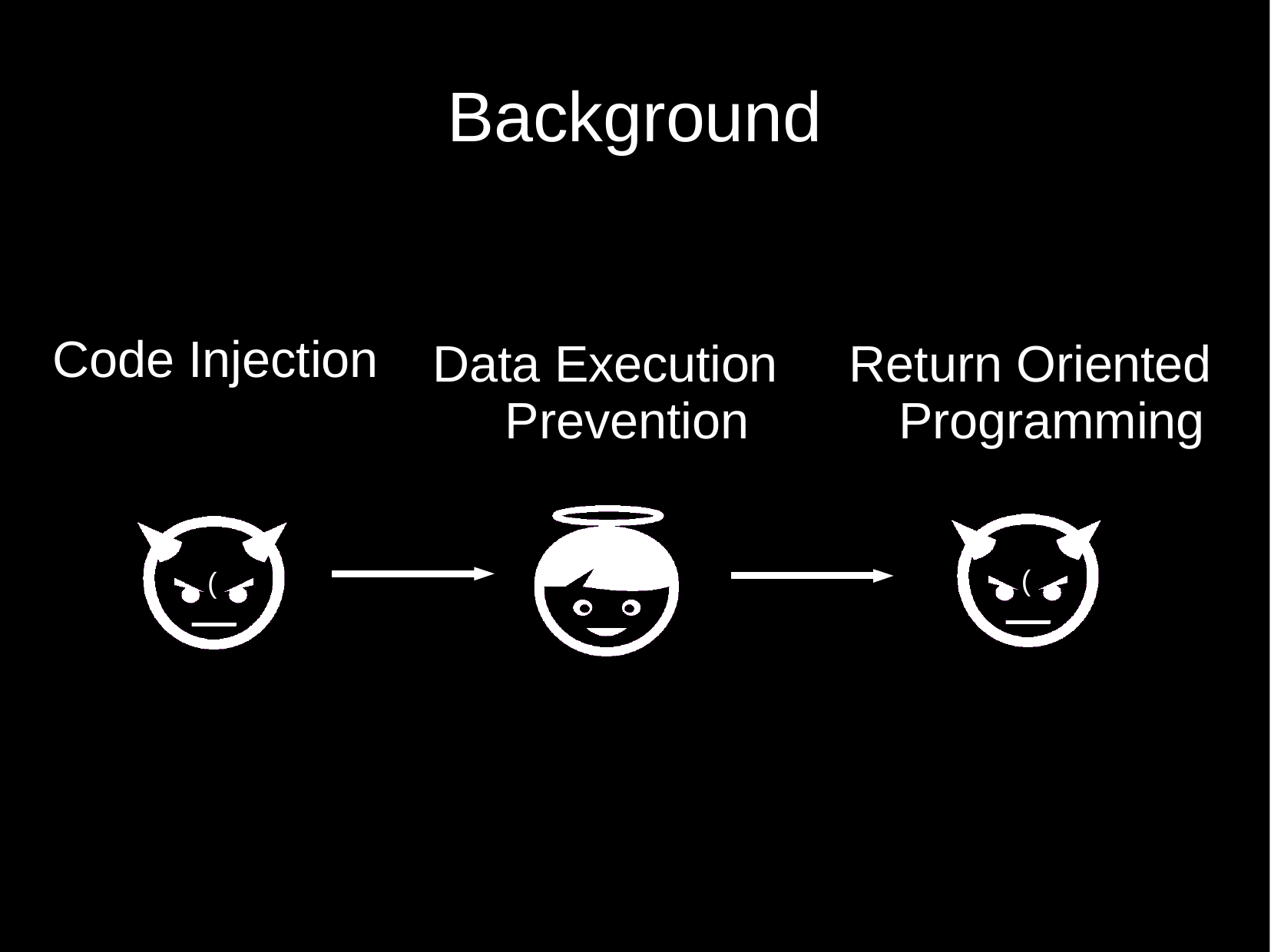

# Background
Code Injection
Data Execution  Prevention
Return Oriented  Programming

(
(